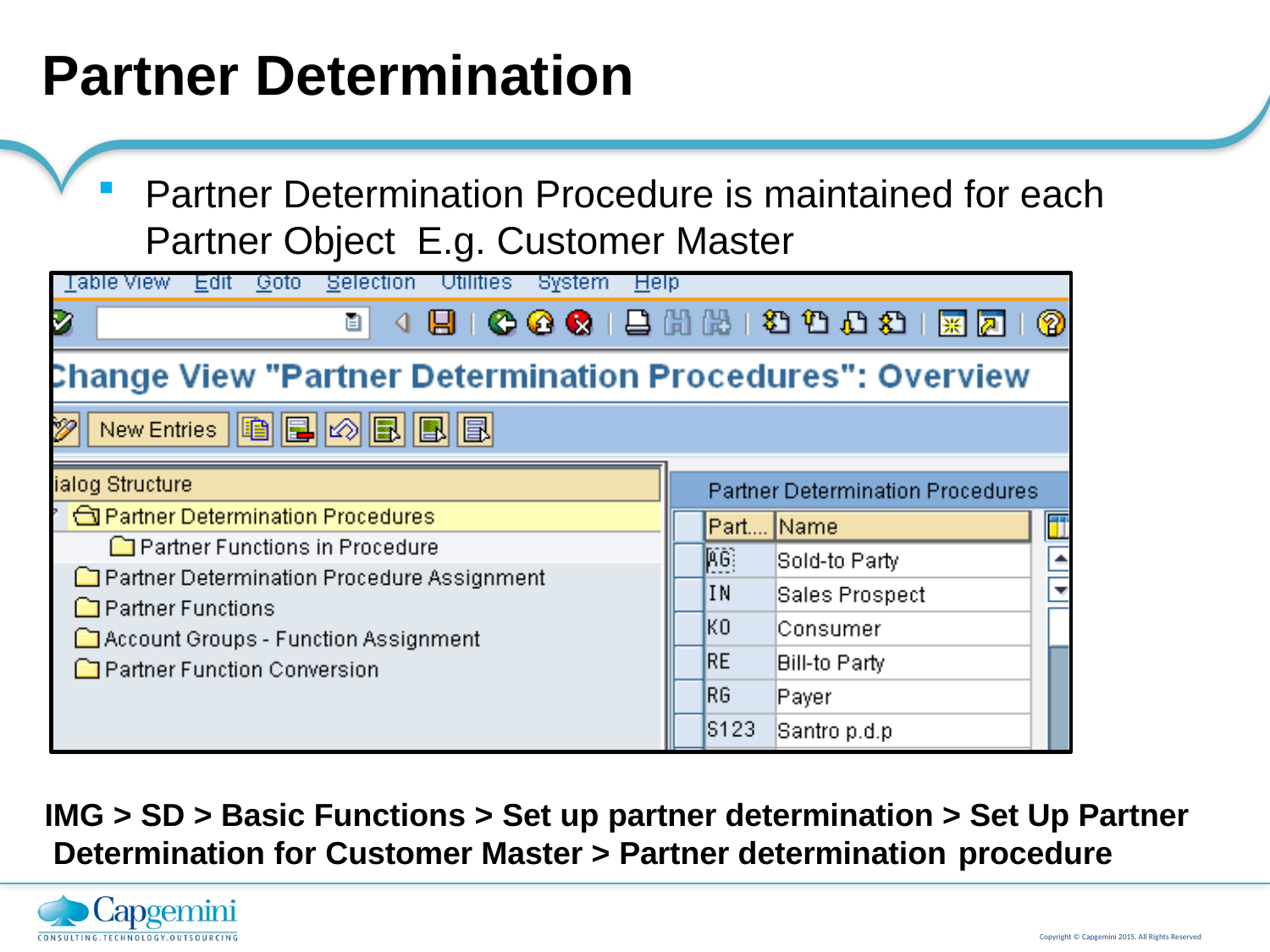

# Partner Determination
Partner Determination Procedure is maintained for each Partner Object  E.g. Customer Master

IMG > SD > Basic Functions > Set up partner determination > Set Up Partner  Determination for Customer Master > Partner determination procedure